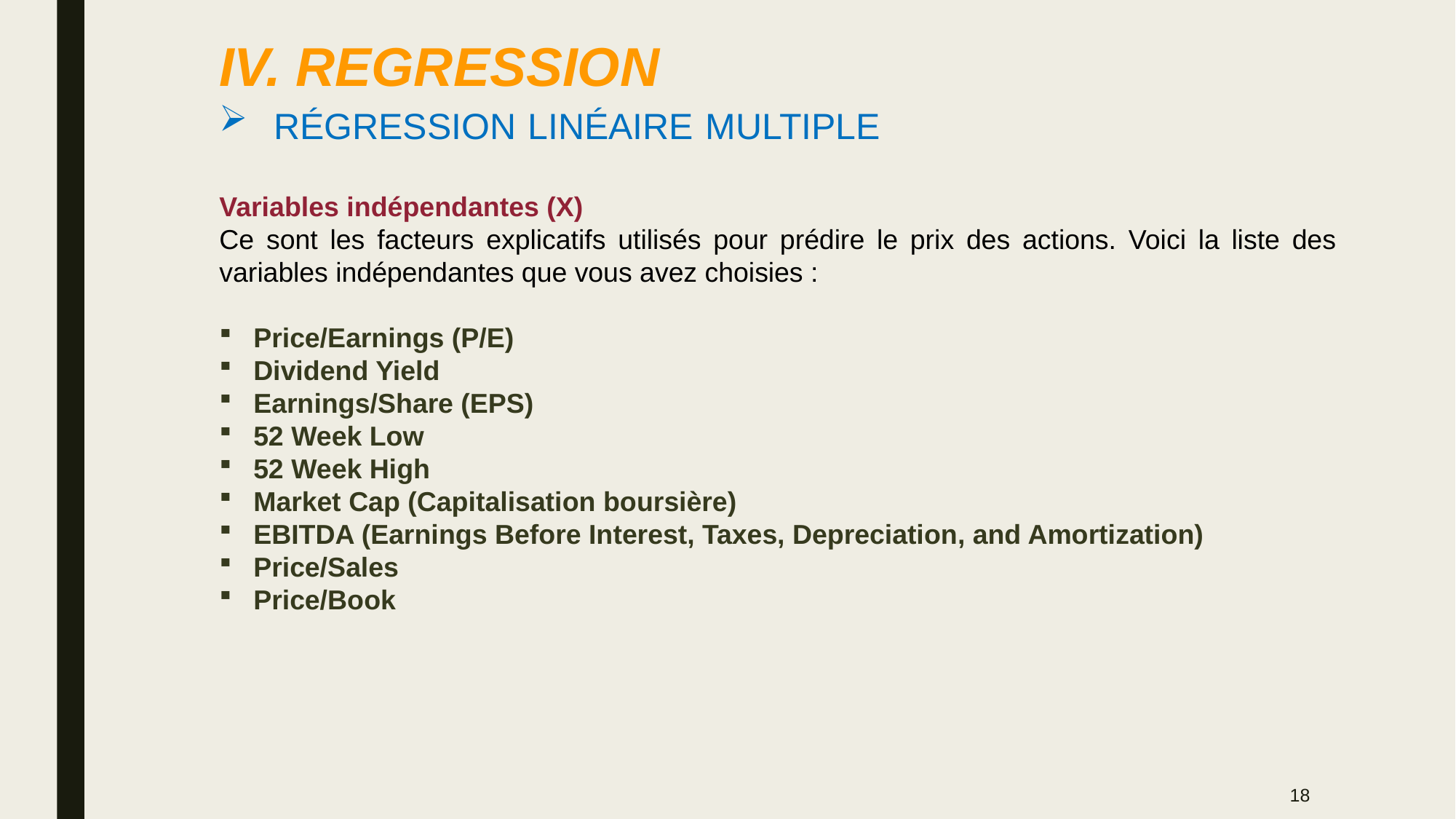

IV. REGRESSION
Régression linéaire multiple
Variables indépendantes (X)
Ce sont les facteurs explicatifs utilisés pour prédire le prix des actions. Voici la liste des variables indépendantes que vous avez choisies :

Price/Earnings (P/E)
Dividend Yield
Earnings/Share (EPS)
52 Week Low
52 Week High
Market Cap (Capitalisation boursière)
EBITDA (Earnings Before Interest, Taxes, Depreciation, and Amortization)
Price/Sales
Price/Book

18